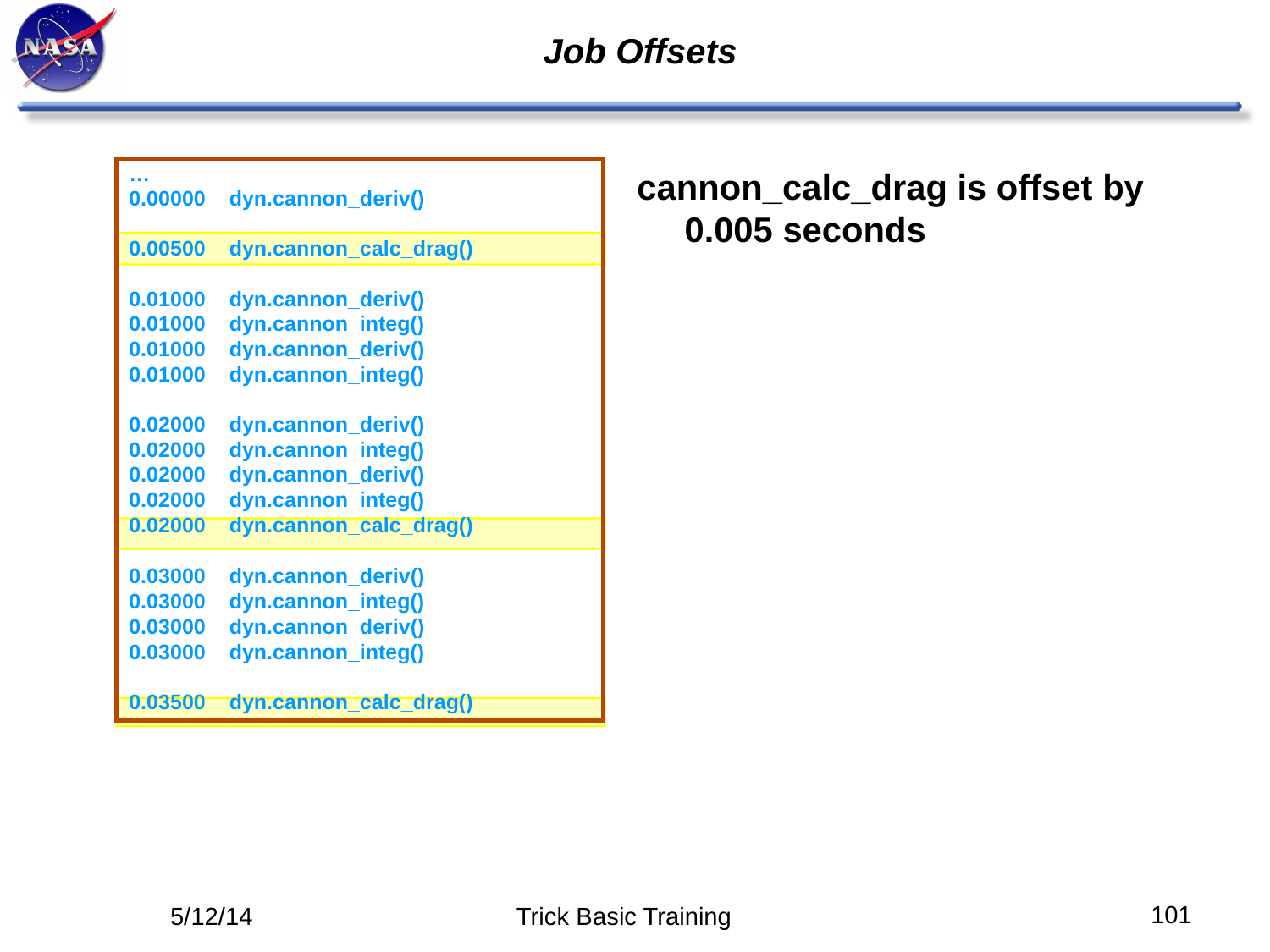

# Job Offsets
…
0.00000    dyn.cannon_deriv()

0.00500    dyn.cannon_calc_drag()

0.01000    dyn.cannon_deriv()
0.01000    dyn.cannon_integ()
0.01000    dyn.cannon_deriv()
0.01000    dyn.cannon_integ()

0.02000    dyn.cannon_deriv()
0.02000    dyn.cannon_integ()
0.02000    dyn.cannon_deriv()
0.02000    dyn.cannon_integ()
0.02000    dyn.cannon_calc_drag()

0.03000    dyn.cannon_deriv()
0.03000    dyn.cannon_integ()
0.03000    dyn.cannon_deriv()
0.03000    dyn.cannon_integ()

0.03500    dyn.cannon_calc_drag()
cannon_calc_drag is offset by 0.005 seconds

101
5/12/14
Trick Basic Training